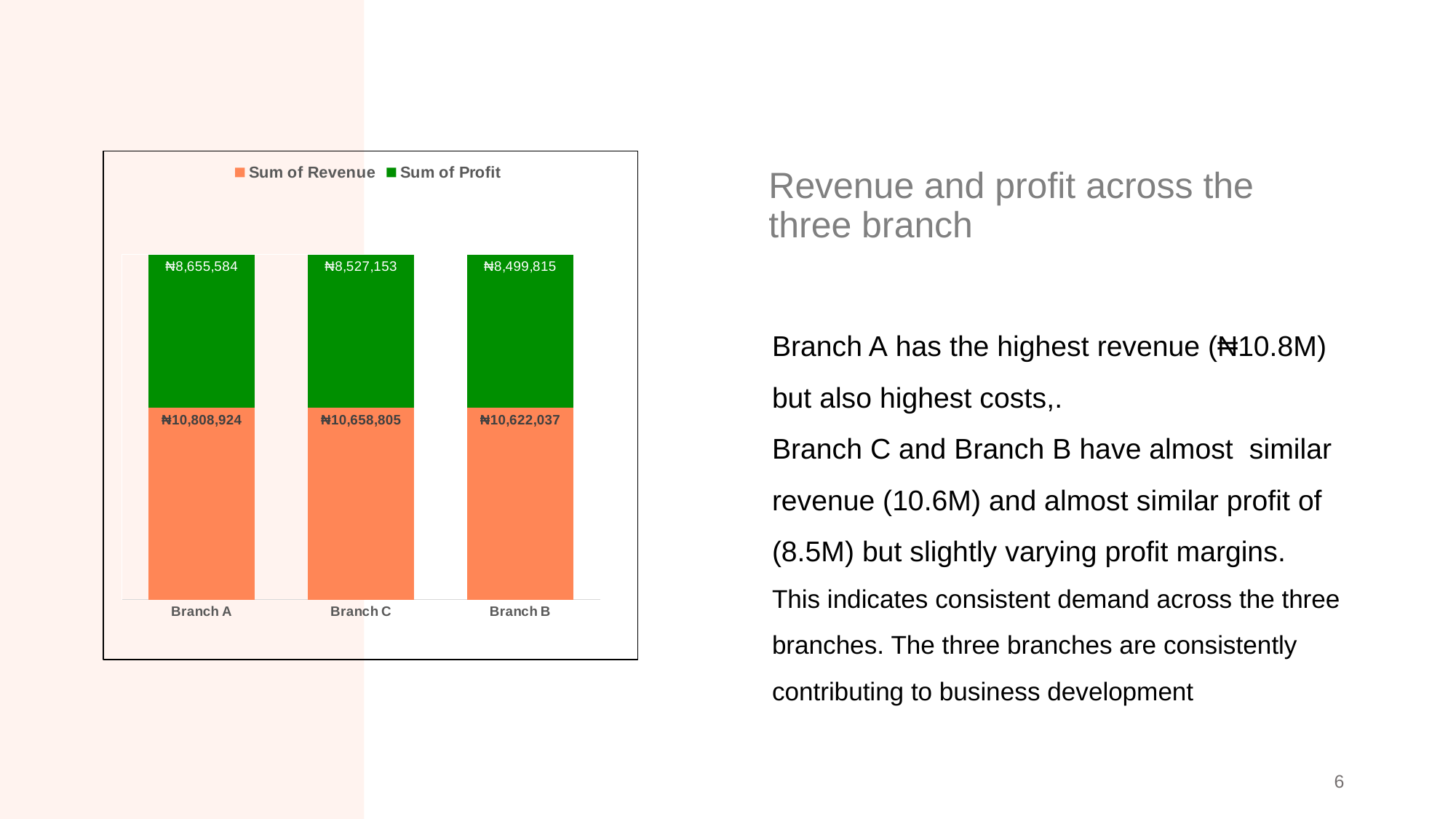

# Revenue and profit across the three branch

### Chart

| Category | Sum of Revenue | Sum of Profit  |
|---|---|---|
| Branch A | 10808924.289999932 | 8655583.632460322 |
| Branch C | 10658804.95000004 | 8527153.017051565 |
| Branch B | 10622037.37000015 | 8499814.992412703 |
Branch A has the highest revenue (₦10.8M) but also highest costs,.
Branch C and Branch B have almost  similar revenue (10.6M) and almost similar profit of (8.5M) but slightly varying profit margins. This indicates consistent demand across the three branches. The three branches are consistently contributing to business development
6